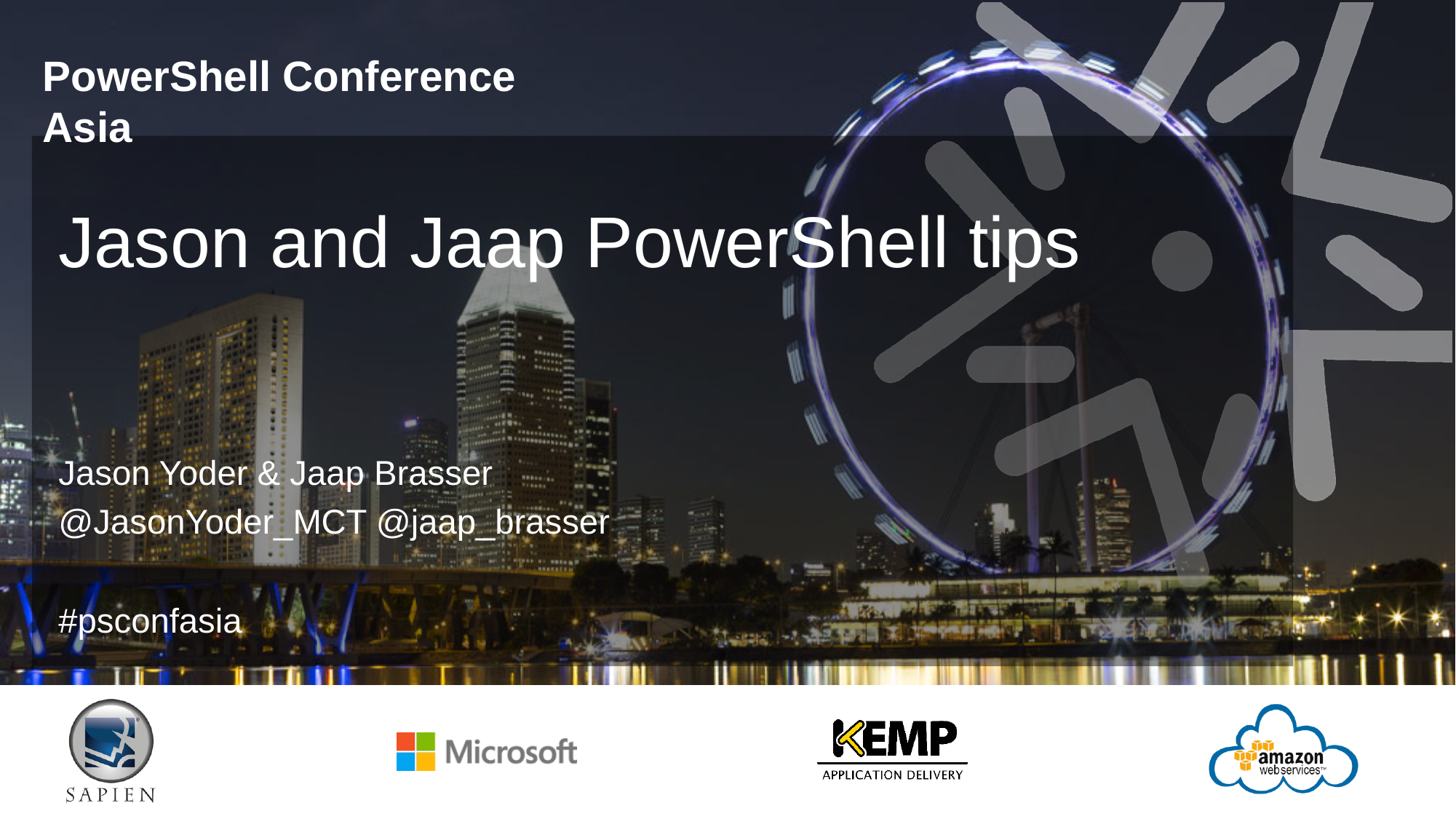

# Jason and Jaap PowerShell tips
Jason Yoder & Jaap Brasser
@JasonYoder_MCT @jaap_brasser

#psconfasia